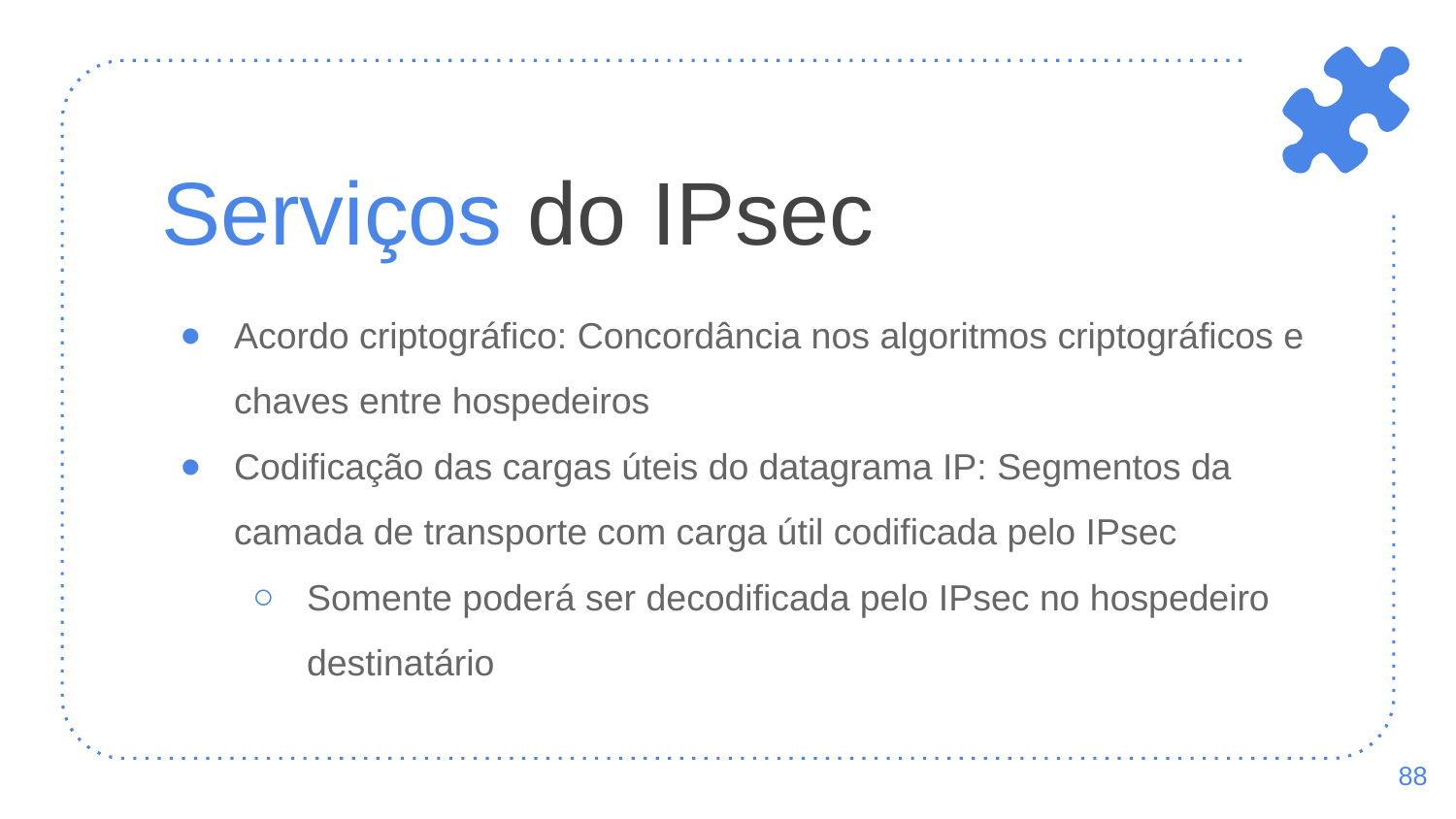

# Serviços do IPsec
Acordo criptográfico: Concordância nos algoritmos criptográficos e chaves entre hospedeiros
Codificação das cargas úteis do datagrama IP: Segmentos da camada de transporte com carga útil codificada pelo IPsec
Somente poderá ser decodificada pelo IPsec no hospedeiro destinatário
88